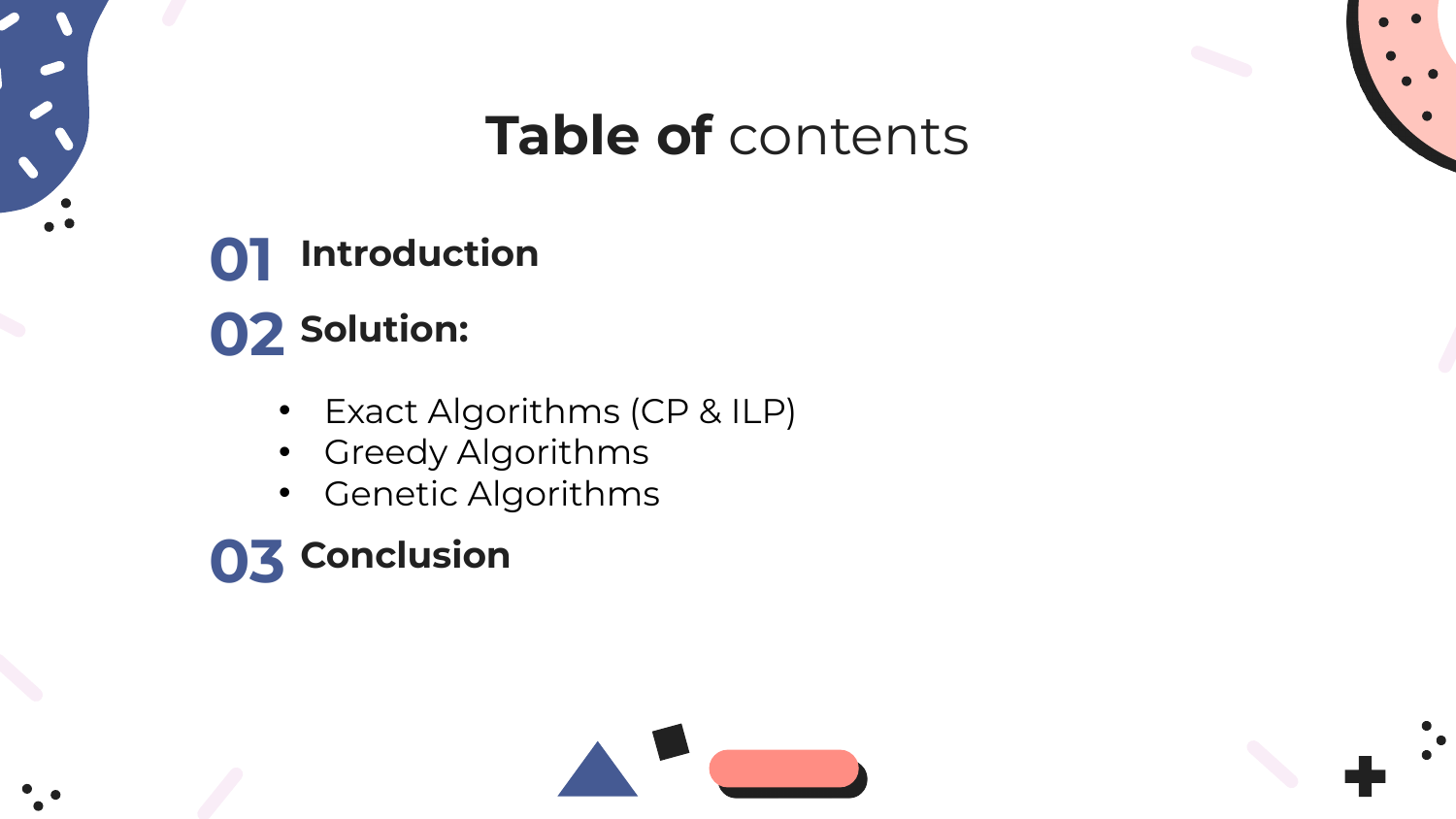

People and parcel share a ride:  Minimize longest road among vehicles
01
Table of contents
# Introduction
01
02
Solution:
Exact Algorithms (CP & ILP)
Greedy Algorithms
Genetic Algorithms
03
Conclusion
Introduction
People and Parcel share a ride